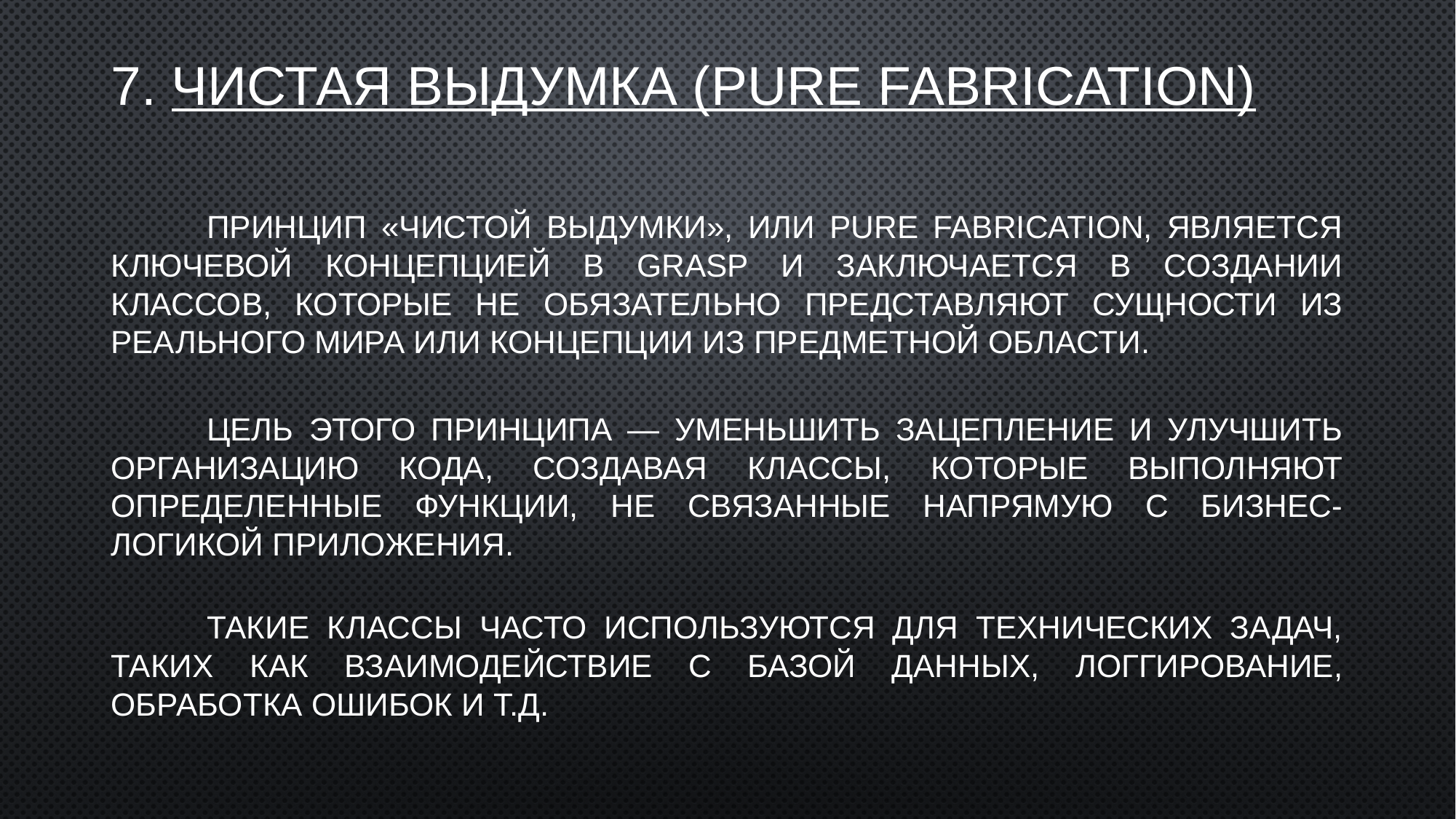

# 7. Чистая выдумка (Pure Fabrication)
	Принцип «чистой выдумки», или Pure Fabrication, является ключевой концепцией в GRASP и заключается в создании классов, которые не обязательно представляют сущности из реального мира или концепции из предметной области.

	Цель этого принципа — уменьшить зацепление и улучшить организацию кода, создавая классы, которые выполняют определенные функции, не связанные напрямую с бизнес-логикой приложения.

	Такие классы часто используются для технических задач, таких как взаимодействие с базой данных, логгирование, обработка ошибок и т.д.